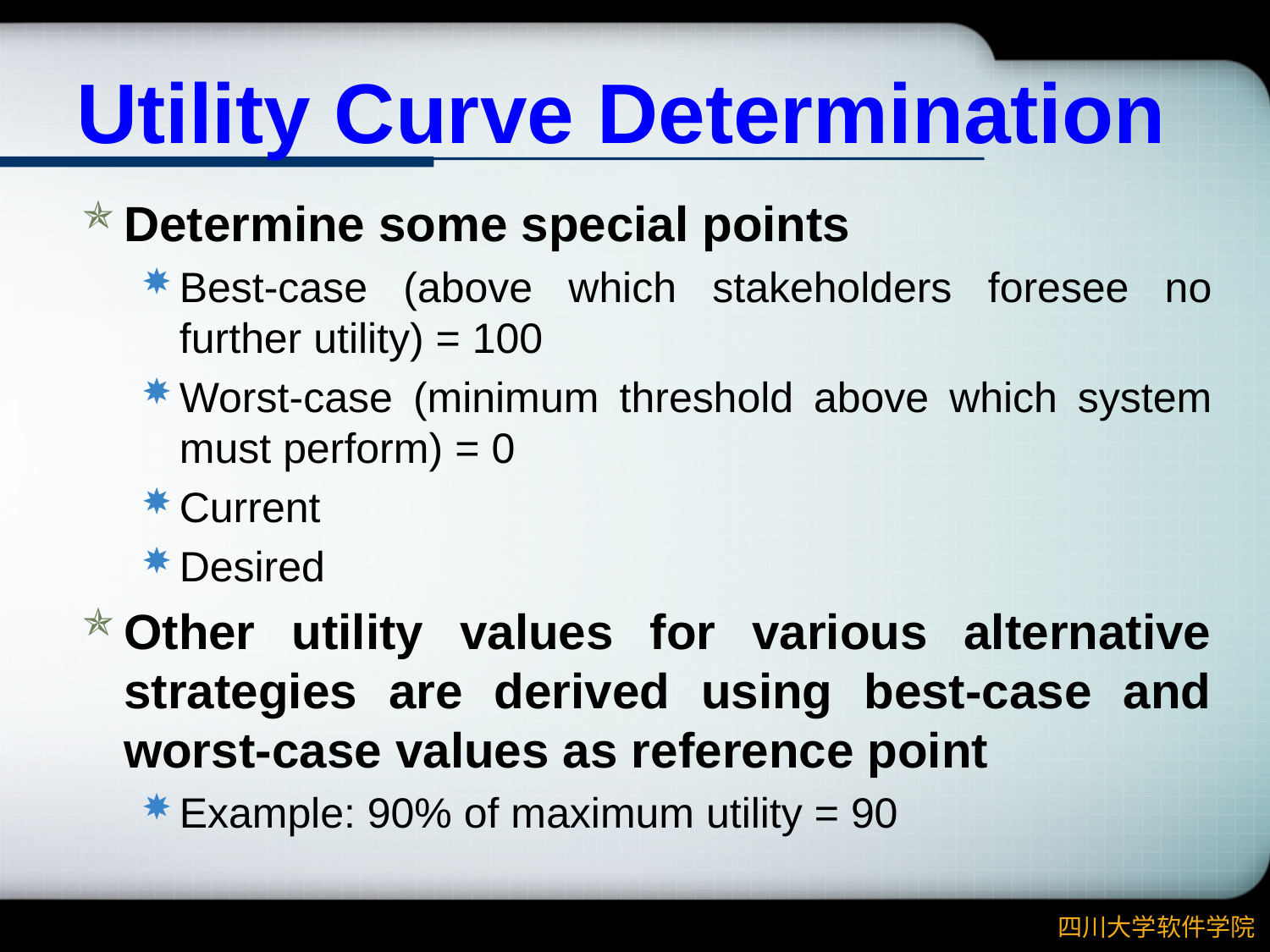

# Utility Curve Determination
Determine some special points
Best-case (above which stakeholders foresee no further utility) = 100
Worst-case (minimum threshold above which system must perform) = 0
Current
Desired
Other utility values for various alternative strategies are derived using best-case and worst-case values as reference point
Example: 90% of maximum utility = 90